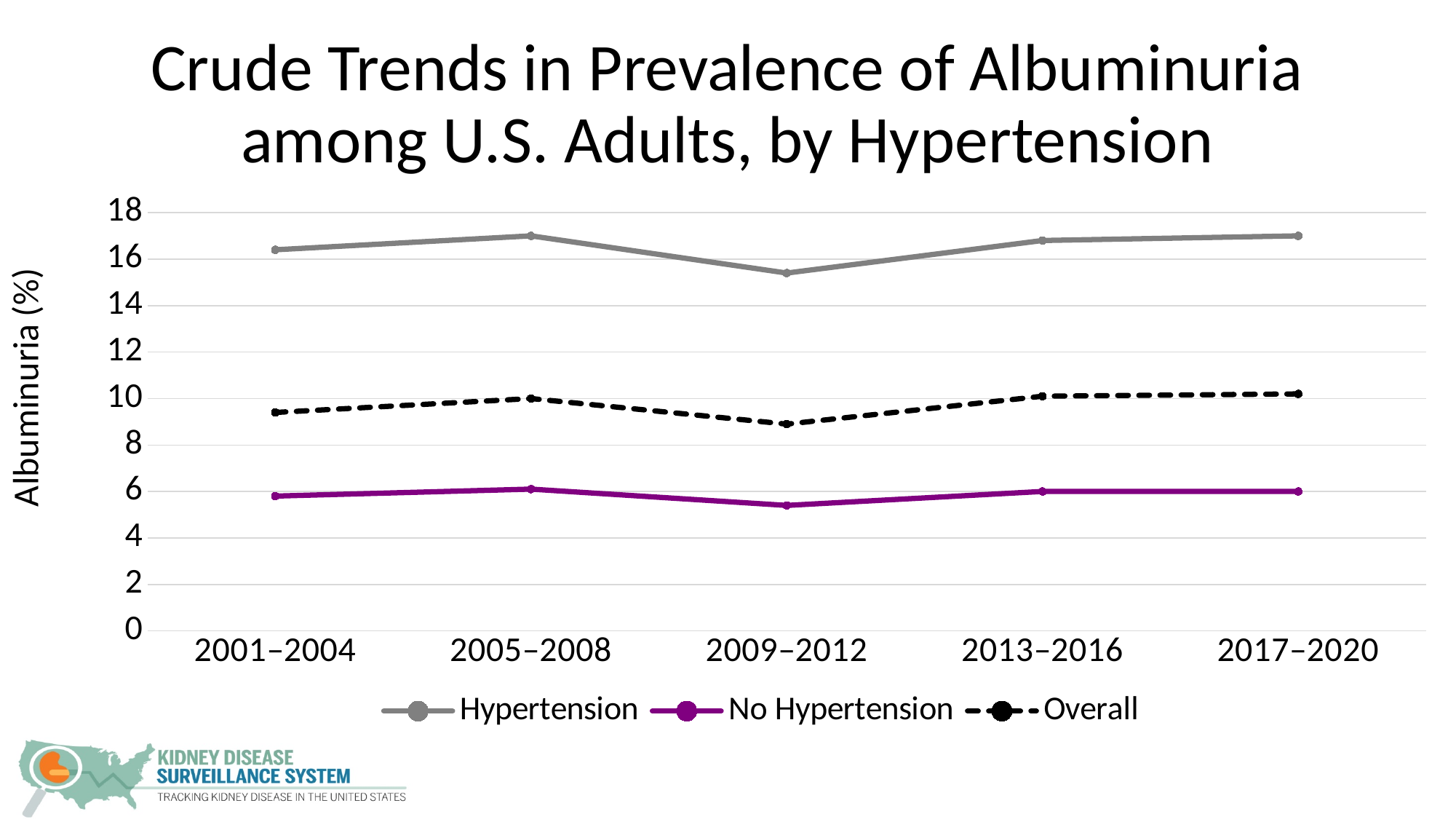

# Crude Trends in Prevalence of Albuminuria among U.S. Adults, by Hypertension

### Chart

| Category | Hypertension | No Hypertension | Overall  |
|---|---|---|---|
| 2001–2004 | 16.4 | 5.8 | 9.4 |
| 2005–2008 | 17.0 | 6.1 | 10.0 |
| 2009–2012 | 15.4 | 5.4 | 8.9 |
| 2013–2016 | 16.8 | 6.0 | 10.1 |
| 2017–2020 | 17.0 | 6.0 | 10.2 |